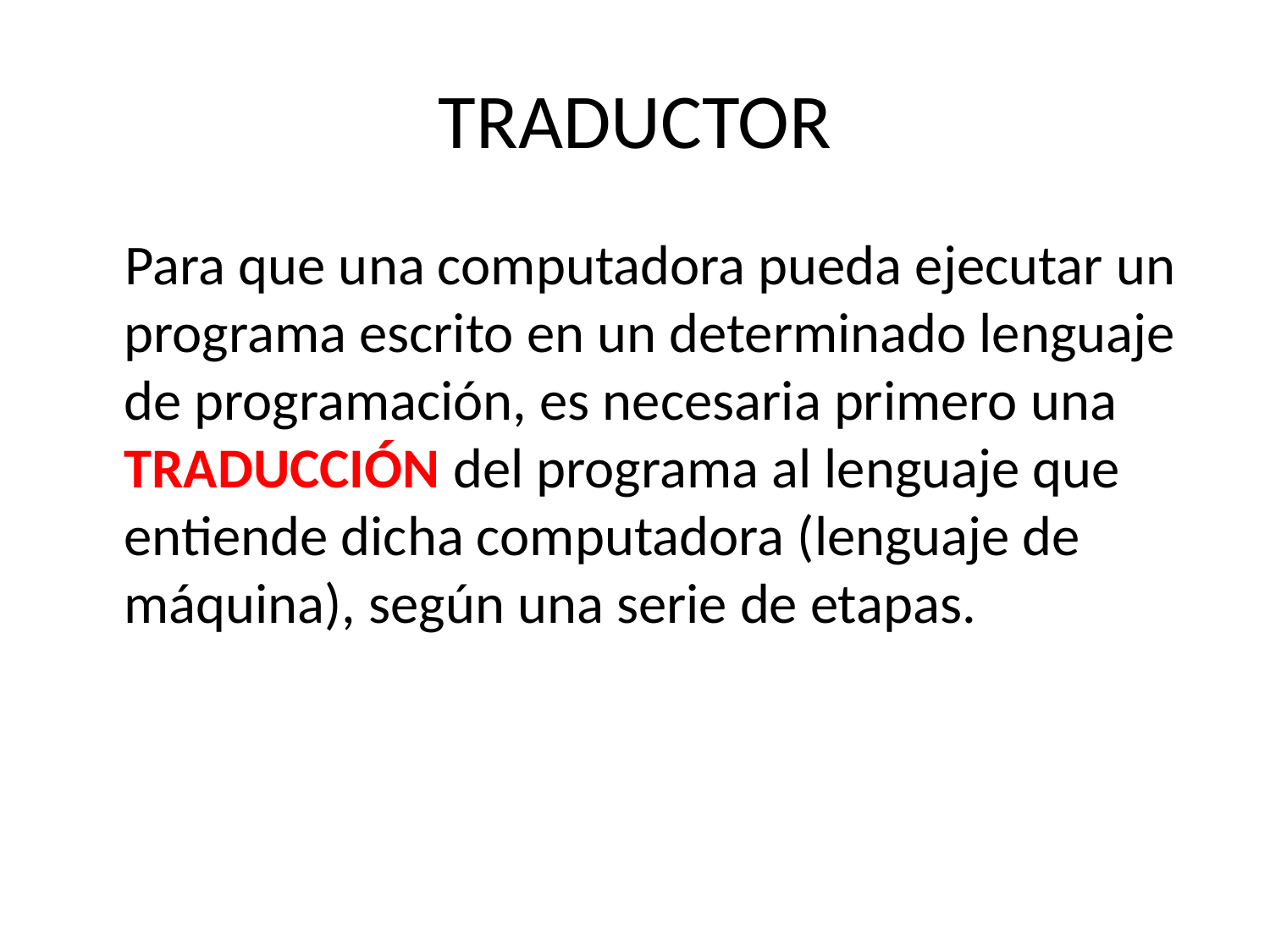

# TRADUCTOR
Para que una computadora pueda ejecutar un programa escrito en un determinado lenguaje de programación, es necesaria primero una TRADUCCIÓN del programa al lenguaje que entiende dicha computadora (lenguaje de máquina), según una serie de etapas.